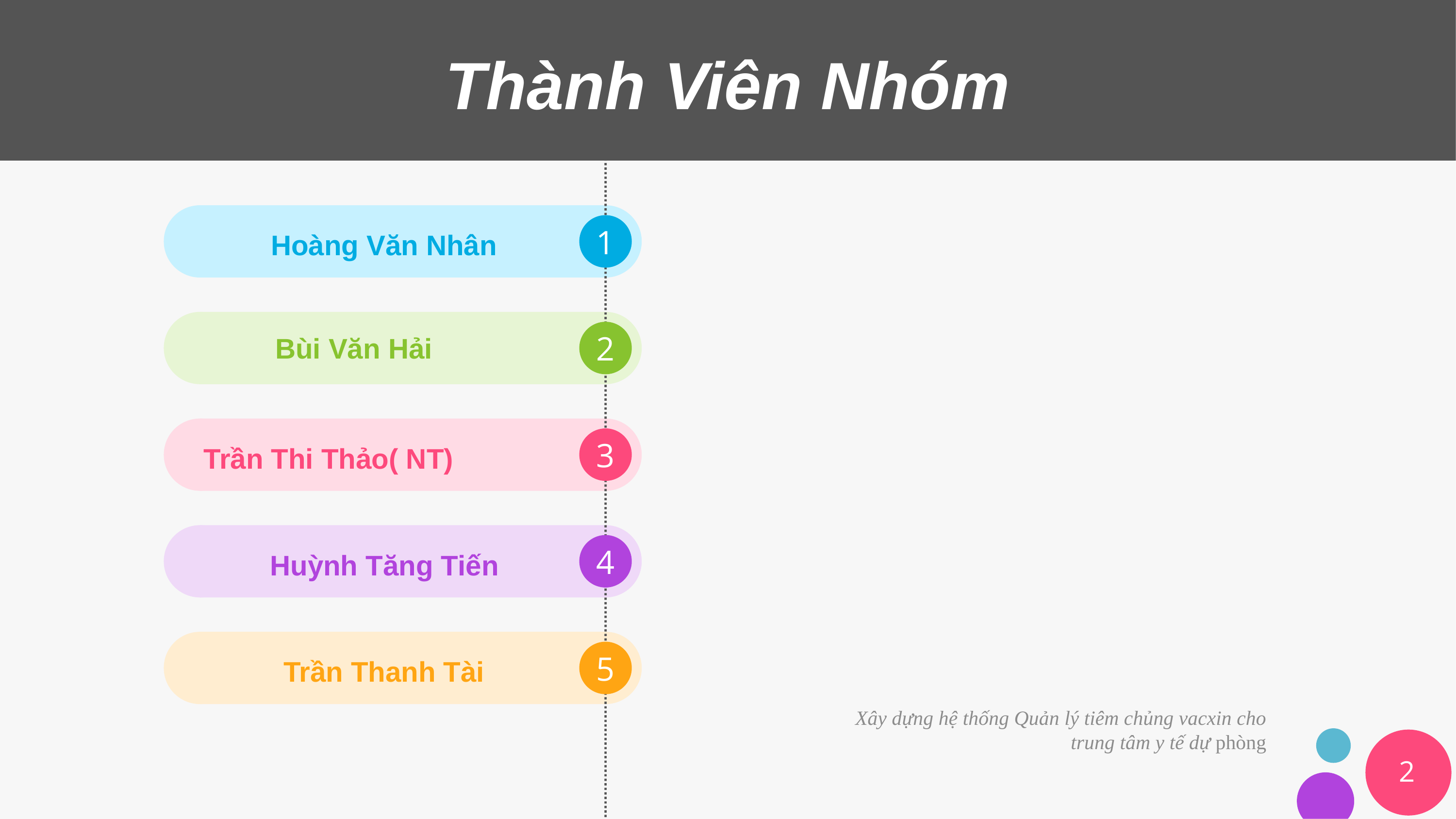

# Thành Viên Nhóm

Hoàng Văn Nhân

Bùi Văn Hải

	Trần Thi Thảo( NT)
Huỳnh Tăng Tiến
Trần Thanh Tài
Xây dựng hệ thống Quản lý tiêm chủng vacxin cho trung tâm y tế dự phòng
2